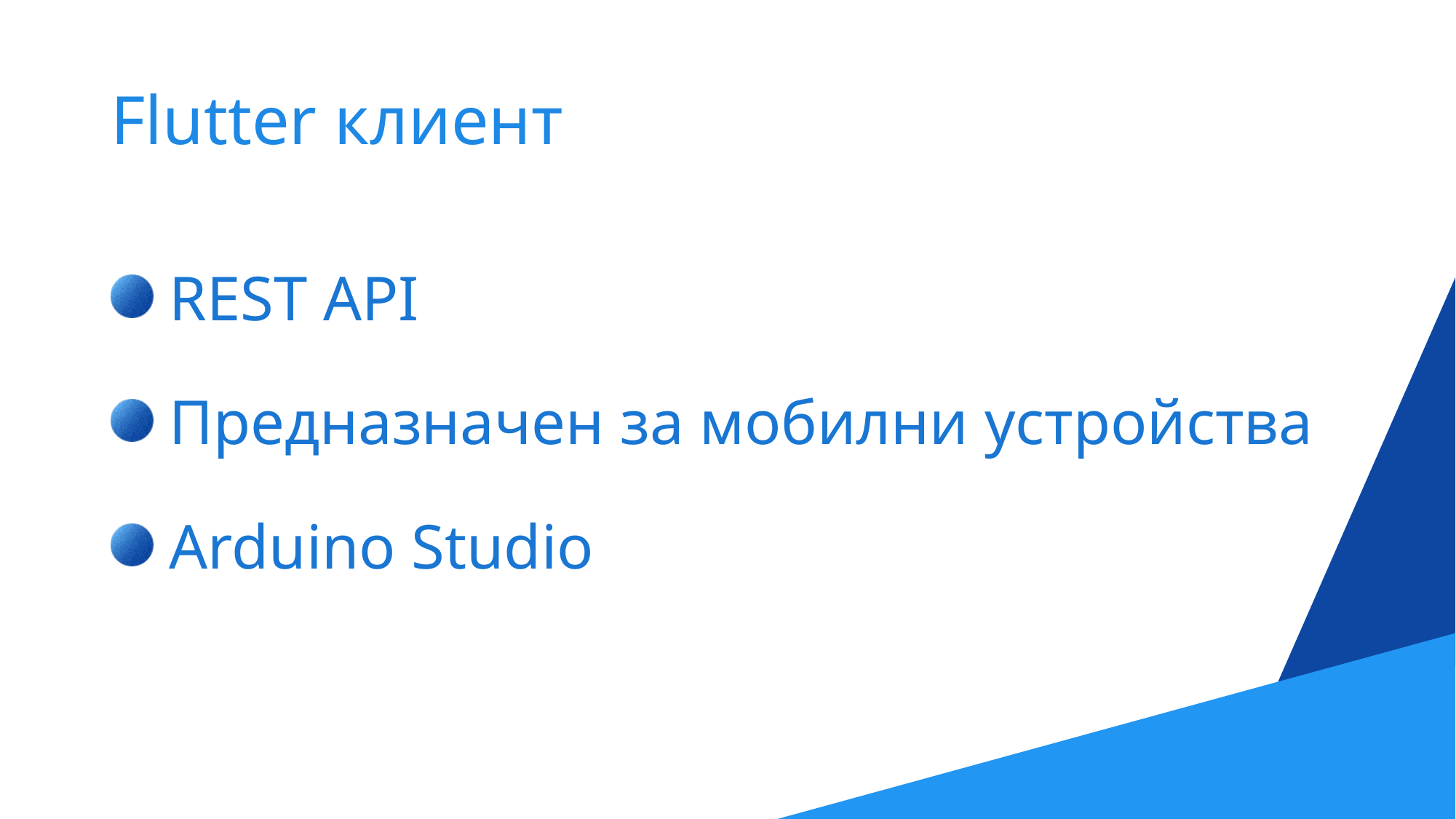

# Flutter клиент
 REST API
 Предназначен за мобилни устройства
 Arduino Studio